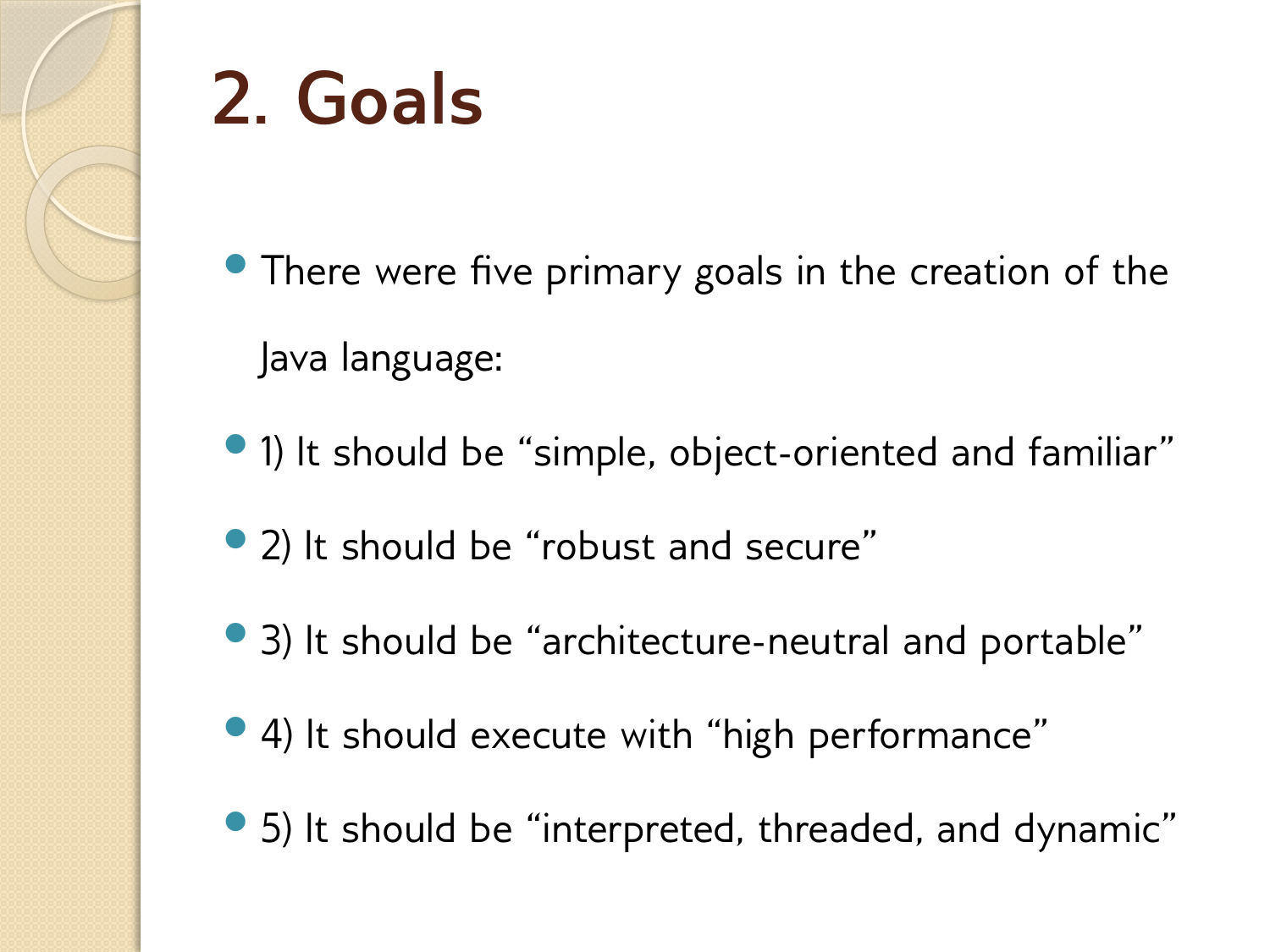

# 2. Goals
There were five primary goals in the creation of the Java language:
1) It should be “simple, object-oriented and familiar”
2) It should be “robust and secure”
3) It should be “architecture-neutral and portable”
4) It should execute with “high performance”
5) It should be “interpreted, threaded, and dynamic”